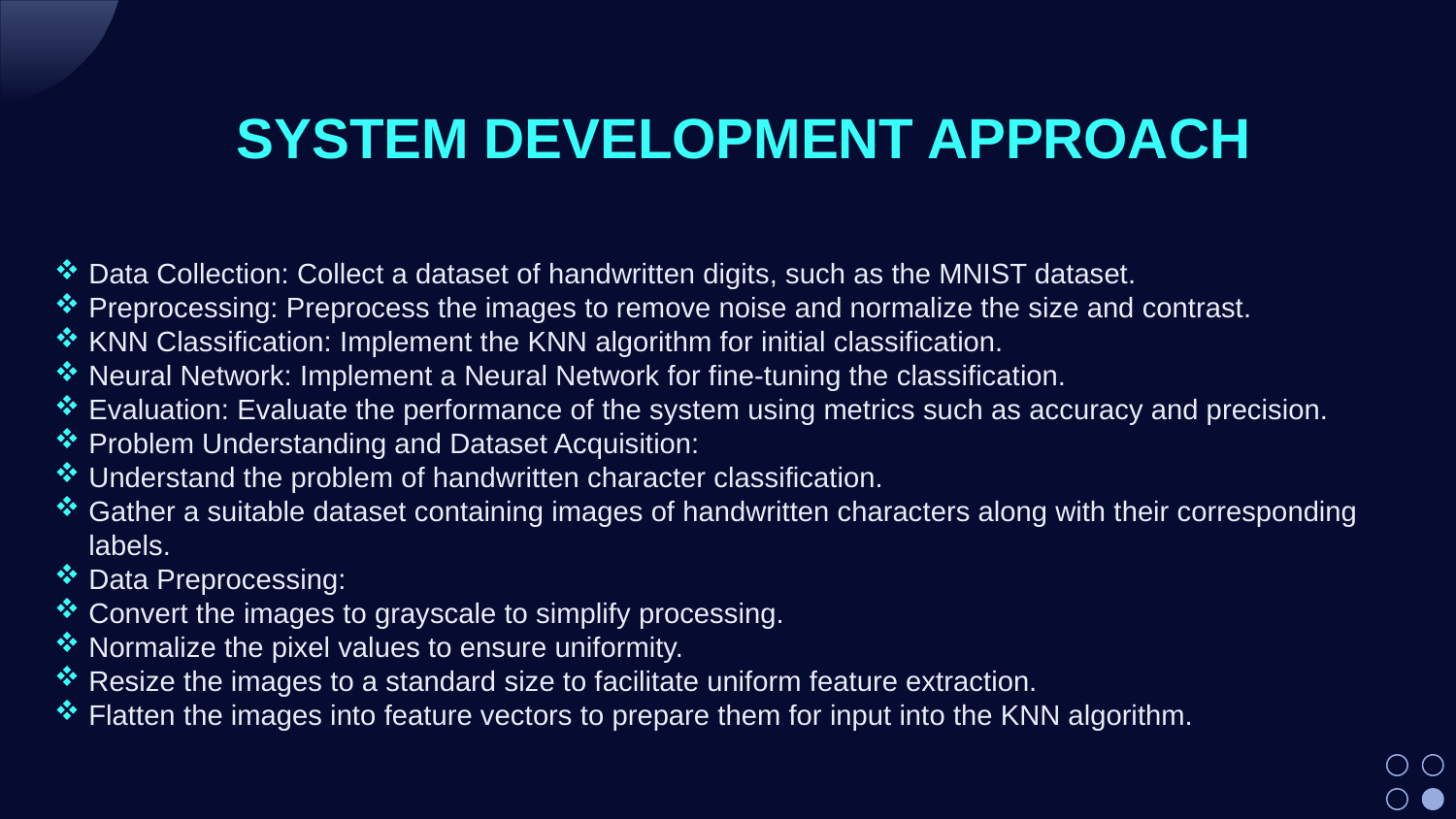

# SYSTEM DEVELOPMENT APPROACH
Data Collection: Collect a dataset of handwritten digits, such as the MNIST dataset.
Preprocessing: Preprocess the images to remove noise and normalize the size and contrast.
KNN Classification: Implement the KNN algorithm for initial classification.
Neural Network: Implement a Neural Network for fine-tuning the classification.
Evaluation: Evaluate the performance of the system using metrics such as accuracy and precision.
Problem Understanding and Dataset Acquisition:
Understand the problem of handwritten character classification.
Gather a suitable dataset containing images of handwritten characters along with their corresponding labels.
Data Preprocessing:
Convert the images to grayscale to simplify processing.
Normalize the pixel values to ensure uniformity.
Resize the images to a standard size to facilitate uniform feature extraction.
Flatten the images into feature vectors to prepare them for input into the KNN algorithm.